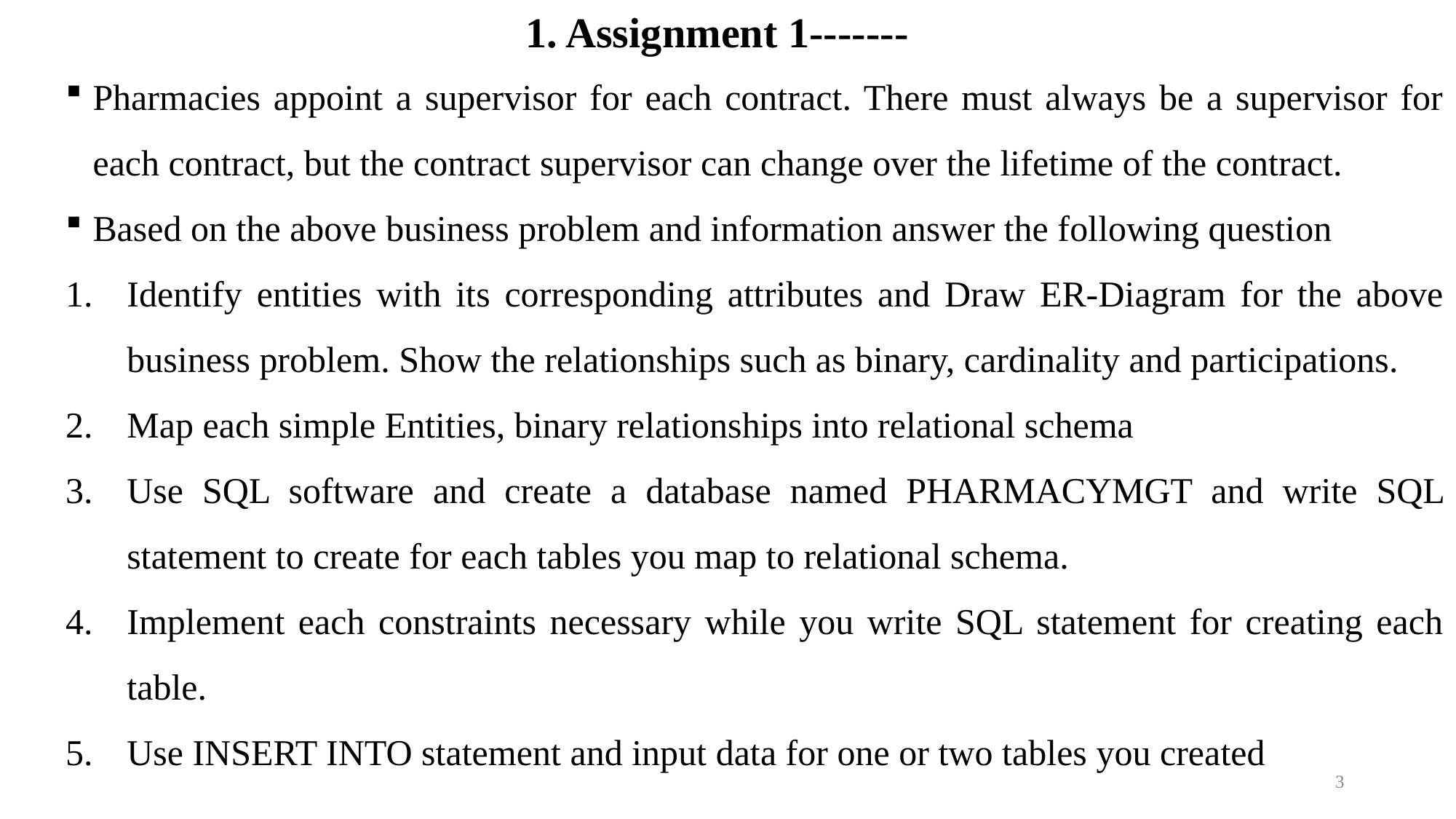

1. Assignment 1-------
Pharmacies appoint a supervisor for each contract. There must always be a supervisor for each contract, but the contract supervisor can change over the lifetime of the contract.
Based on the above business problem and information answer the following question
Identify entities with its corresponding attributes and Draw ER-Diagram for the above business problem. Show the relationships such as binary, cardinality and participations.
Map each simple Entities, binary relationships into relational schema
Use SQL software and create a database named PHARMACYMGT and write SQL statement to create for each tables you map to relational schema.
Implement each constraints necessary while you write SQL statement for creating each table.
Use INSERT INTO statement and input data for one or two tables you created

3